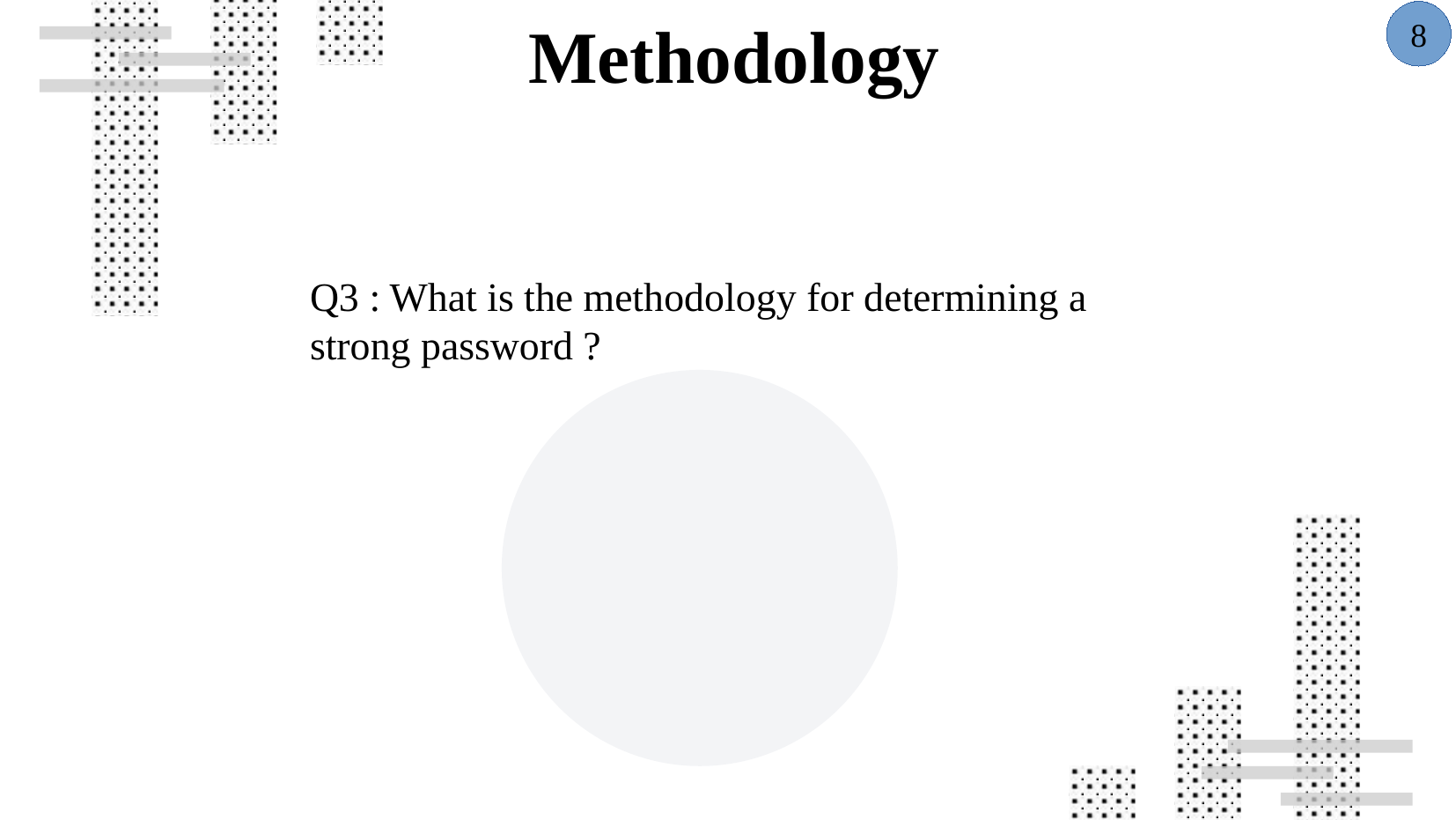

8
Methodology
Q3 : What is the methodology for determining a strong password ?